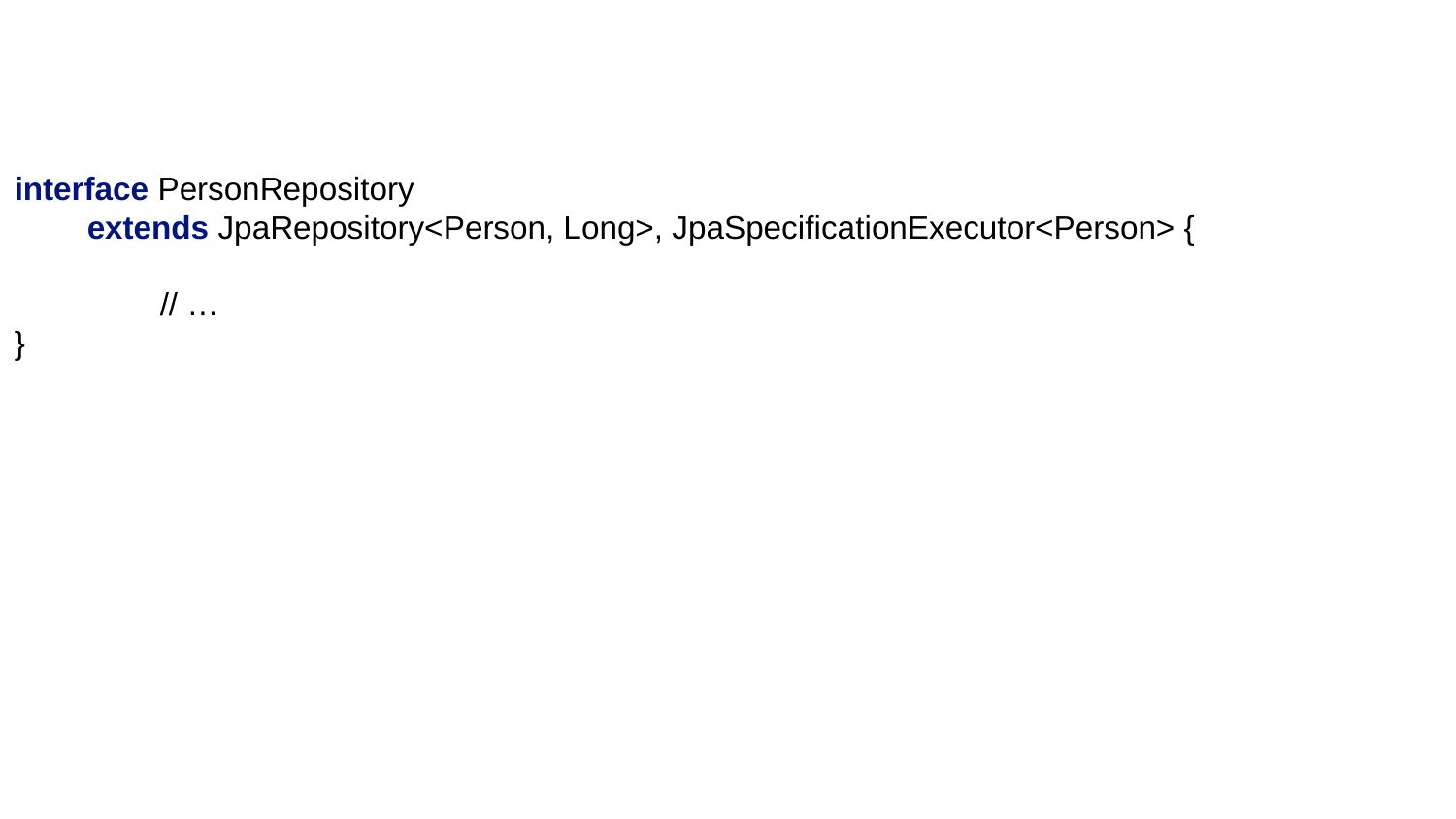

interface PersonRepository
extends JpaRepository<Person, Long>, JpaSpecificationExecutor<Person> {

	// …
}
# Specifications